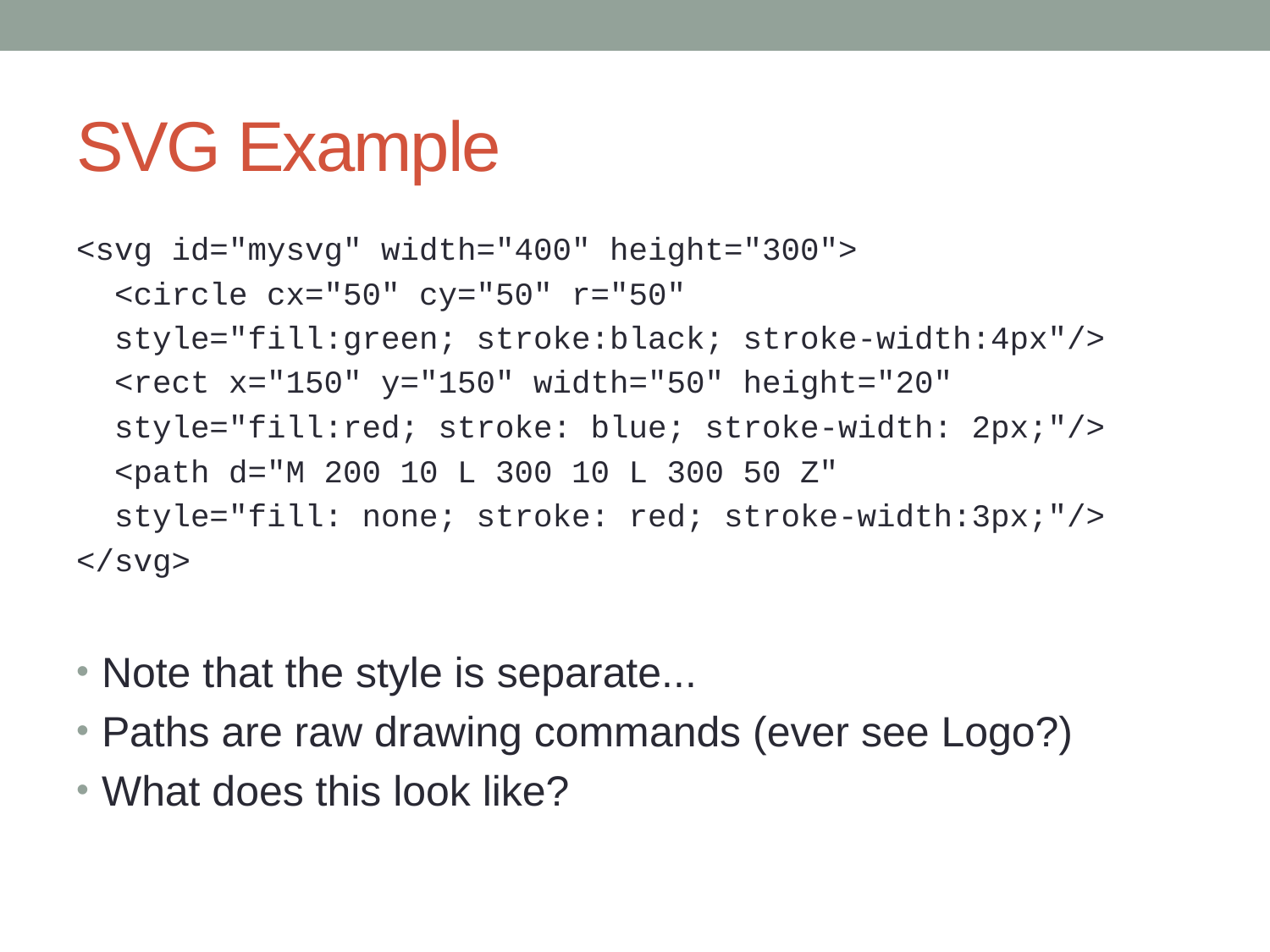

# SVG Example
<svg id="mysvg" width="400" height="300">
  <circle cx="50" cy="50" r="50"
  style="fill:green; stroke:black; stroke-width:4px"/>
  <rect x="150" y="150" width="50" height="20"
  style="fill:red; stroke: blue; stroke-width: 2px;"/>
  <path d="M 200 10 L 300 10 L 300 50 Z"
  style="fill: none; stroke: red; stroke-width:3px;"/>
</svg>

Note that the style is separate...
Paths are raw drawing commands (ever see Logo?)
What does this look like?